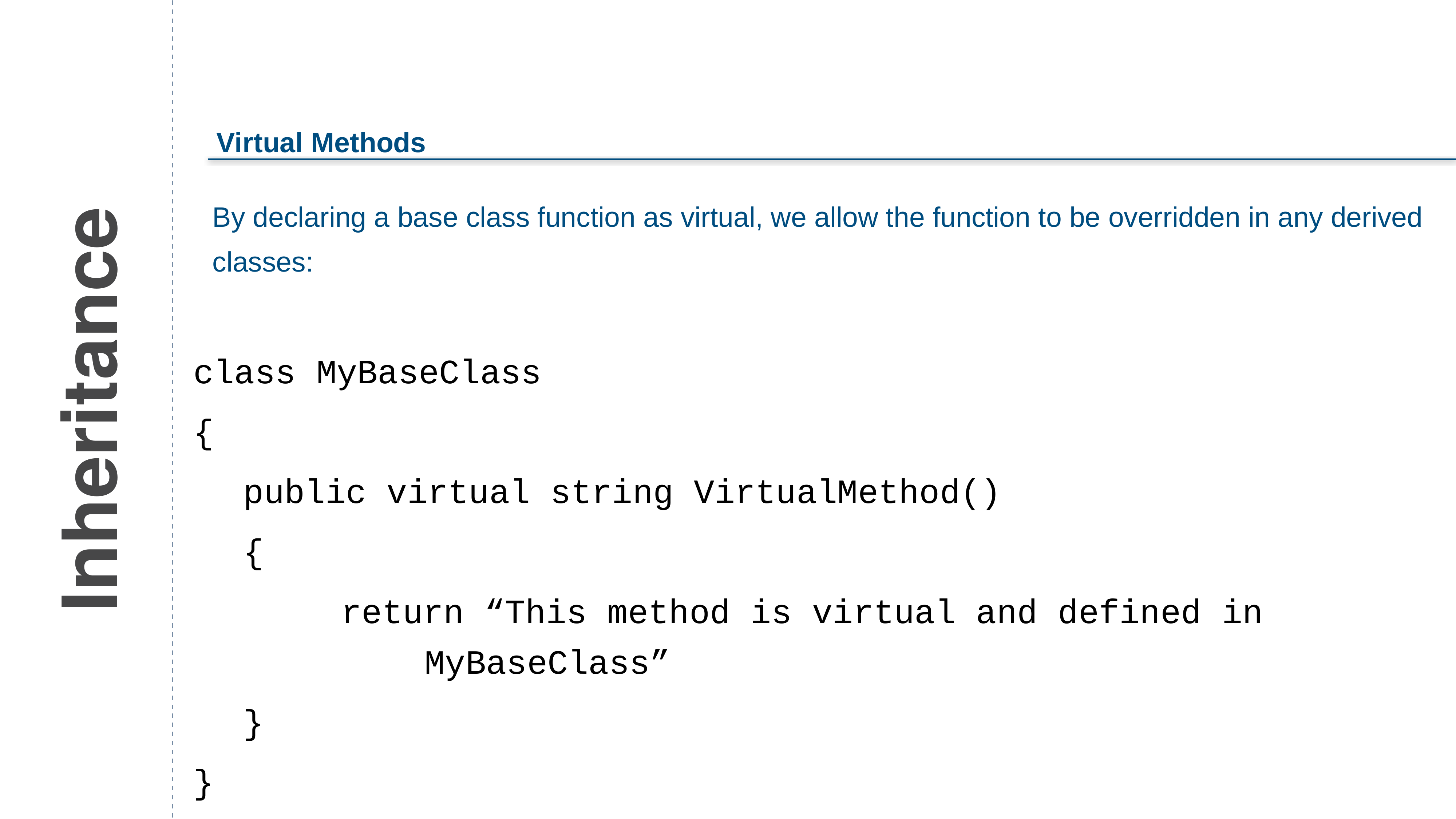

Virtual Methods

By declaring a base class function as virtual, we allow the function to be overridden in any derived classes:
class MyBaseClass
{
public virtual string VirtualMethod()
{
   return “This method is virtual and defined in MyBaseClass”
}
}
Inheritance